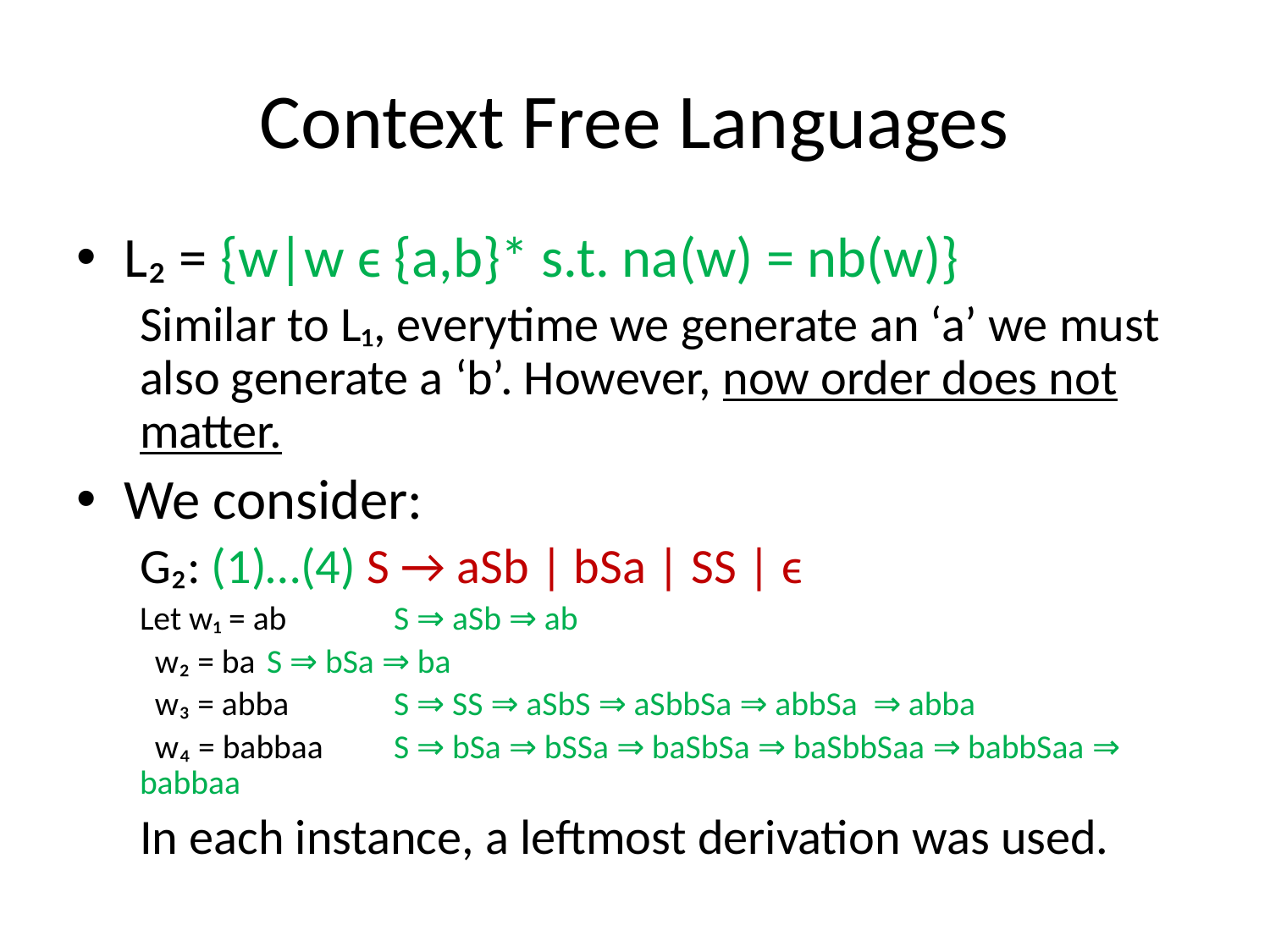

# Context Free Languages
L₂ = {w|w ϵ {a,b}* s.t. na(w) = nb(w)}
Similar to L₁, everytime we generate an ‘a’ we must also generate a ‘b’. However, now order does not matter.
We consider:
G₂: (1)…(4) S → aSb | bSa | SS | ϵ
Let w₁ = ab	S ⇒ aSb ⇒ ab
  w₂ = ba	S ⇒ bSa ⇒ ba
  w₃ = abba	S ⇒ SS ⇒ aSbS ⇒ aSbbSa ⇒ abbSa  ⇒ abba
  w₄ = babbaa	S ⇒ bSa ⇒ bSSa ⇒ baSbSa ⇒ baSbbSaa ⇒ babbSaa ⇒ babbaa
In each instance, a leftmost derivation was used.